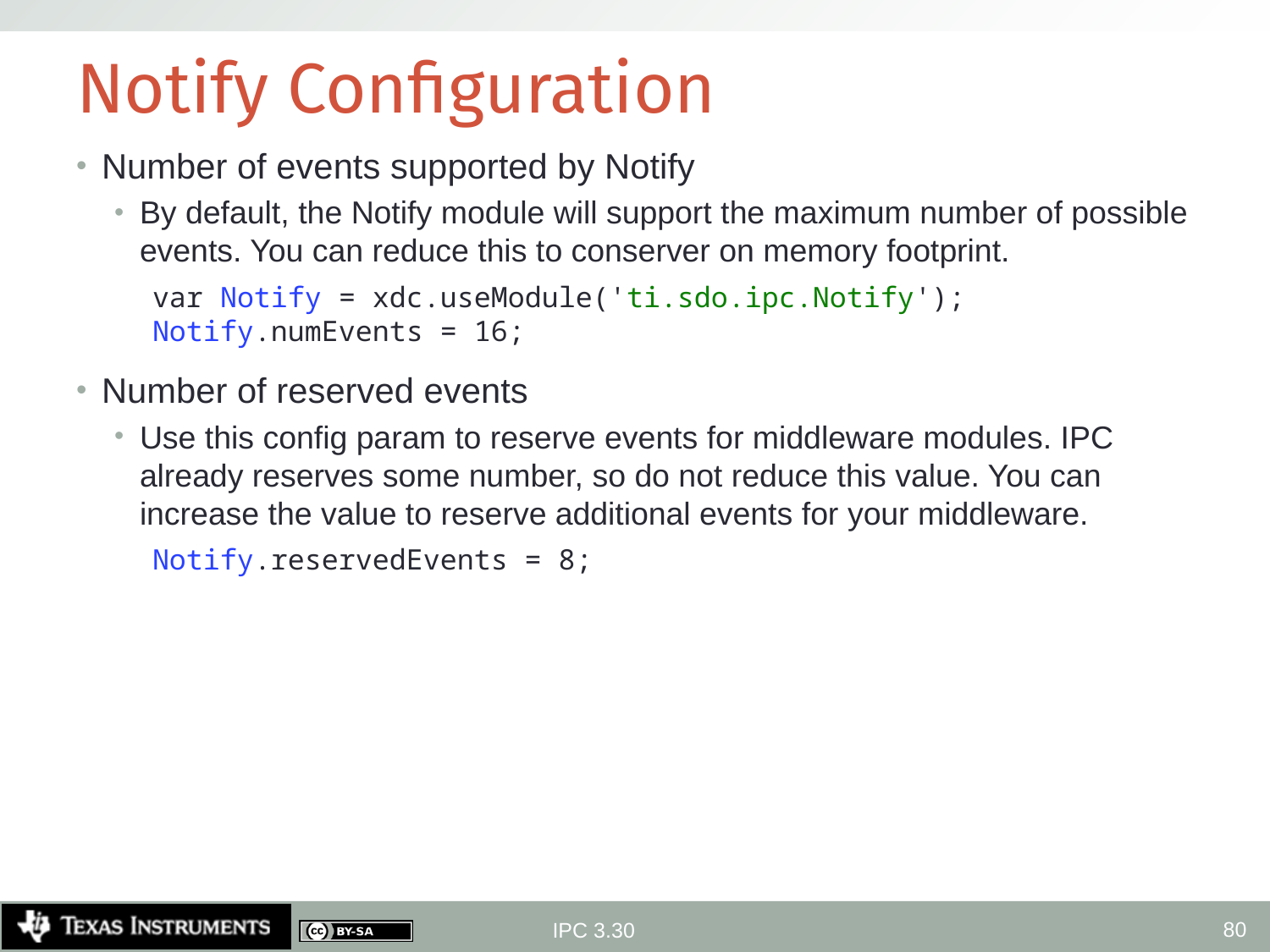

# Notify Configuration
Number of events supported by Notify
By default, the Notify module will support the maximum number of possible events. You can reduce this to conserver on memory footprint.
var Notify = xdc.useModule('ti.sdo.ipc.Notify');
Notify.numEvents = 16;
Number of reserved events
Use this config param to reserve events for middleware modules. IPC already reserves some number, so do not reduce this value. You can increase the value to reserve additional events for your middleware.
Notify.reservedEvents = 8;
80
IPC 3.30